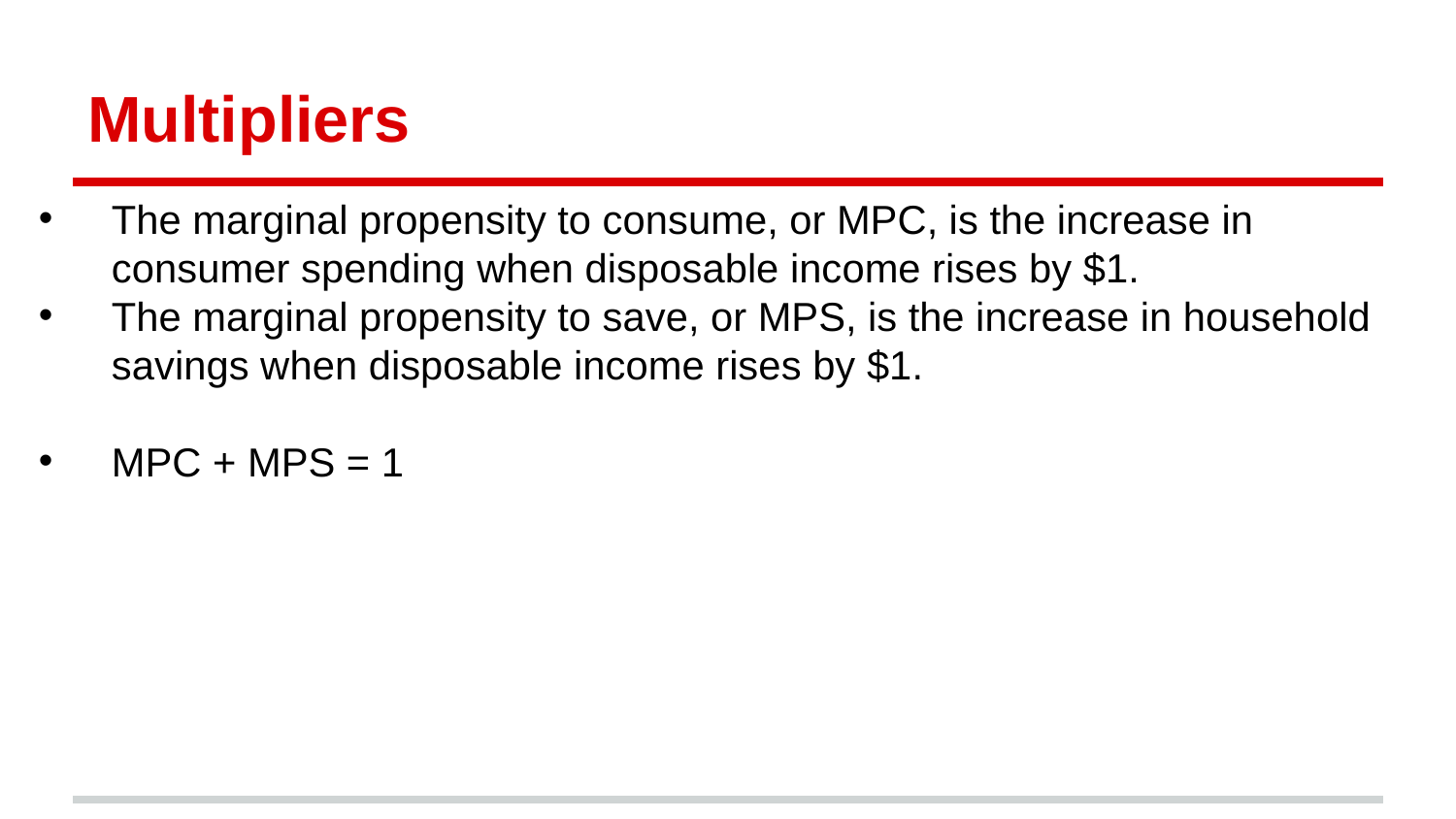

# Multipliers
The marginal propensity to consume, or MPC, is the increase in consumer spending when disposable income rises by $1.
The marginal propensity to save, or MPS, is the increase in household savings when disposable income rises by $1.

MPC + MPS = 1